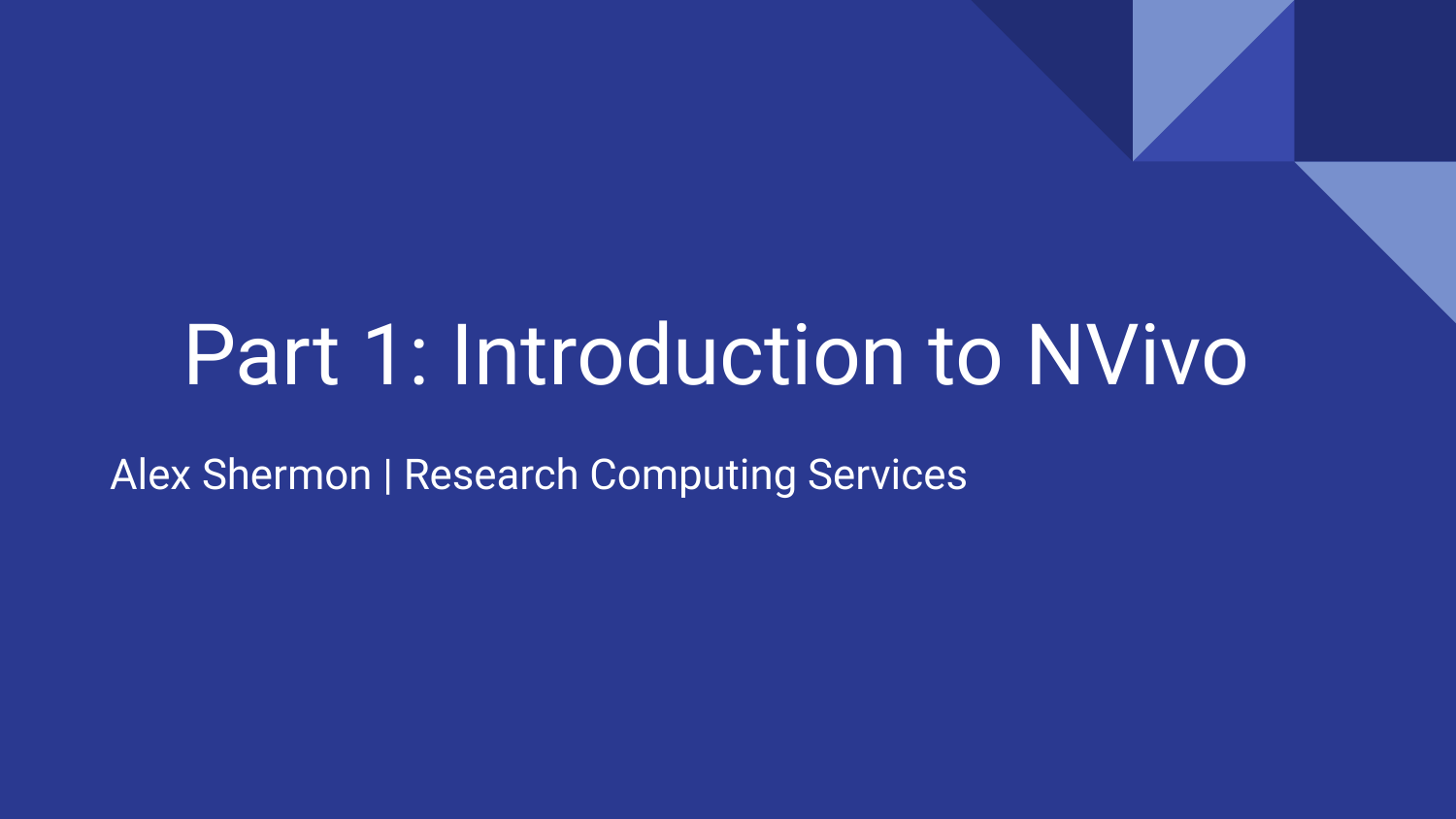

# Part 1: Introduction to NVivo
Alex Shermon | Research Computing Services